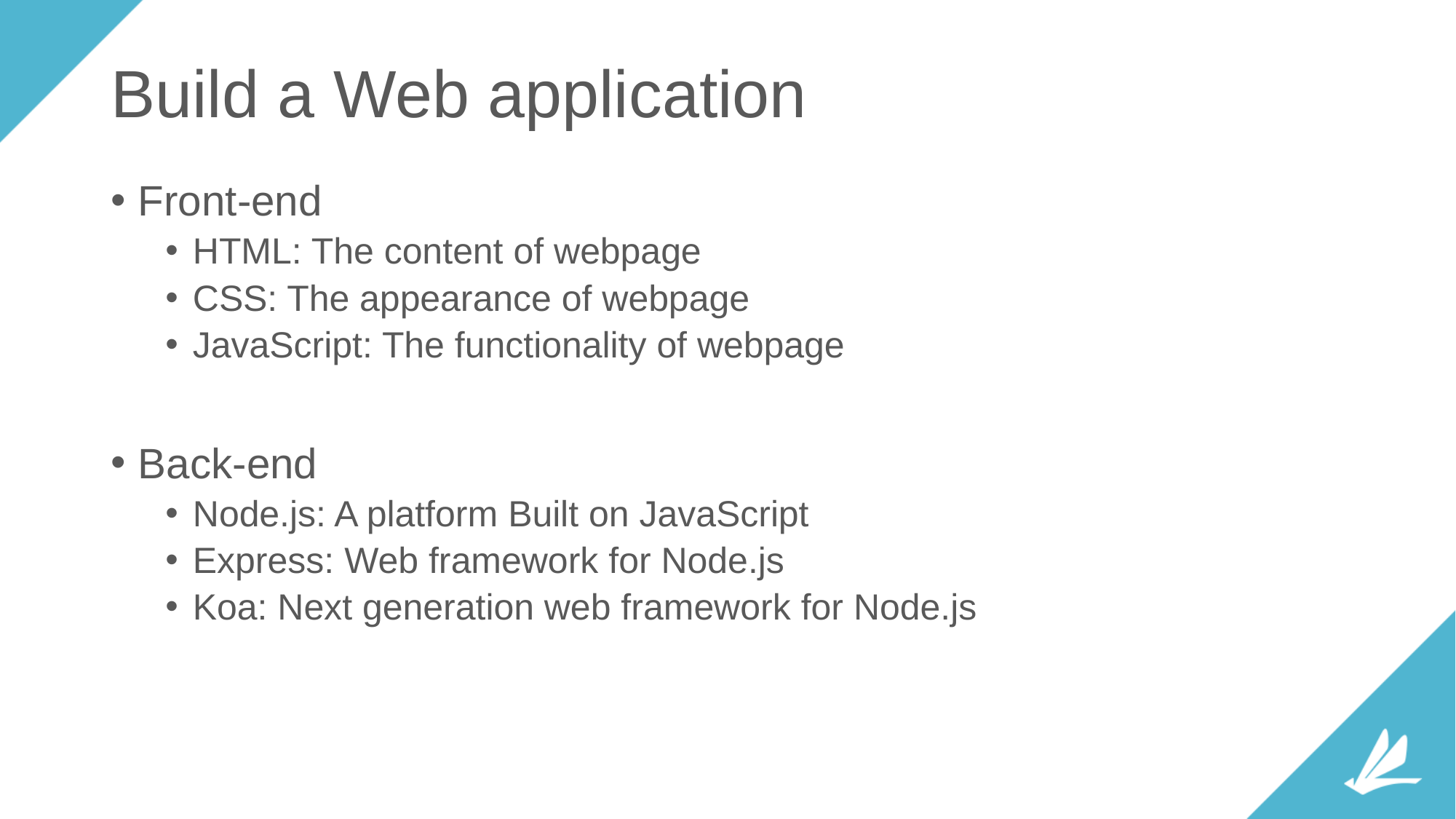

# Build a Web application
Front-end
HTML: The content of webpage
CSS: The appearance of webpage
JavaScript: The functionality of webpage

Back-end
Node.js: A platform Built on JavaScript
Express: Web framework for Node.js
Koa: Next generation web framework for Node.js